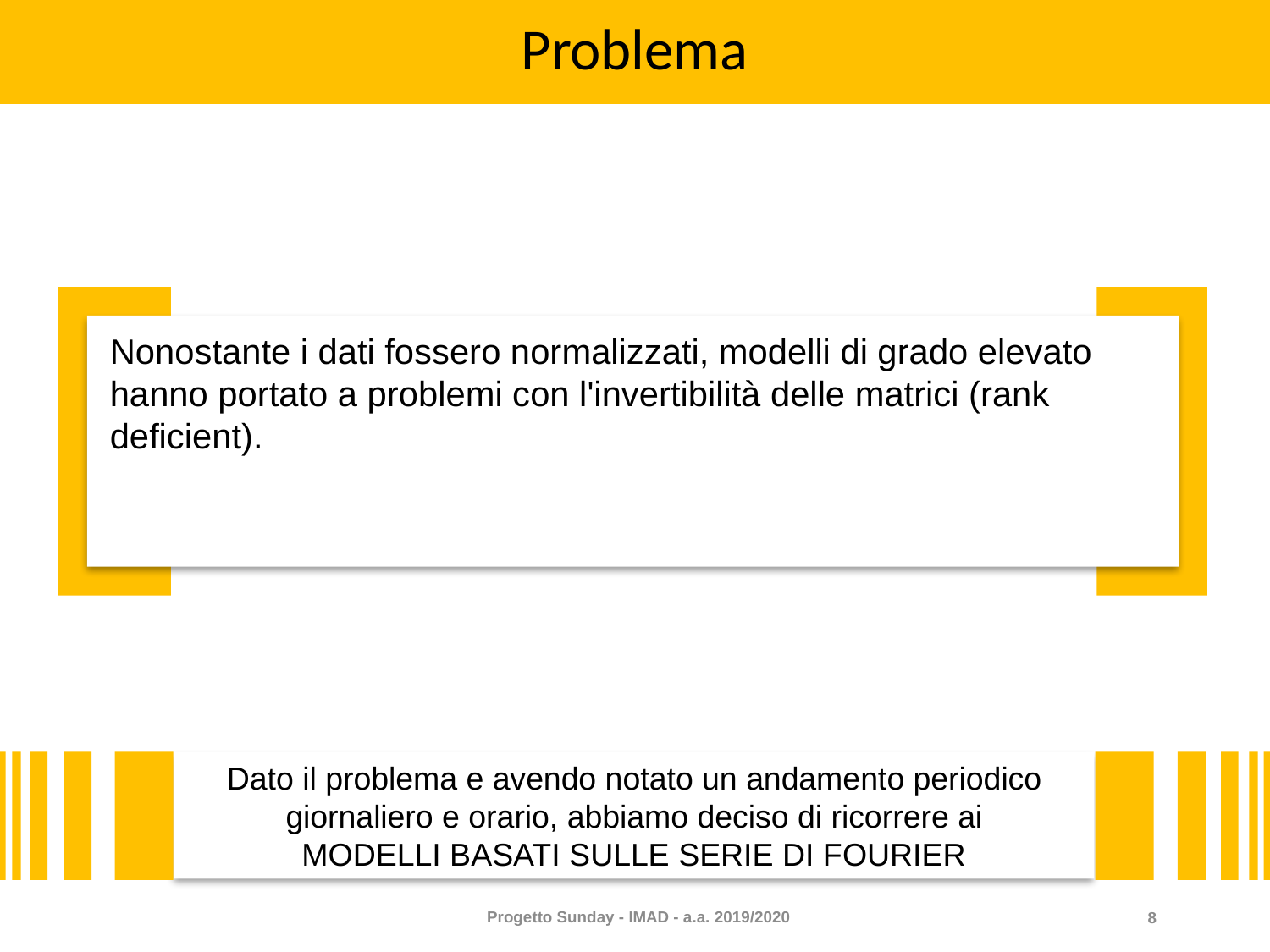

# Problema

Nonostante i dati fossero normalizzati, modelli di grado elevato hanno portato a problemi con l'invertibilità delle matrici (rank deficient).

Dato il problema e avendo notato un andamento periodico giornaliero e orario, abbiamo deciso di ricorrere ai
MODELLI BASATI SULLE SERIE DI FOURIER

Progetto Sunday - IMAD - a.a. 2019/2020
8